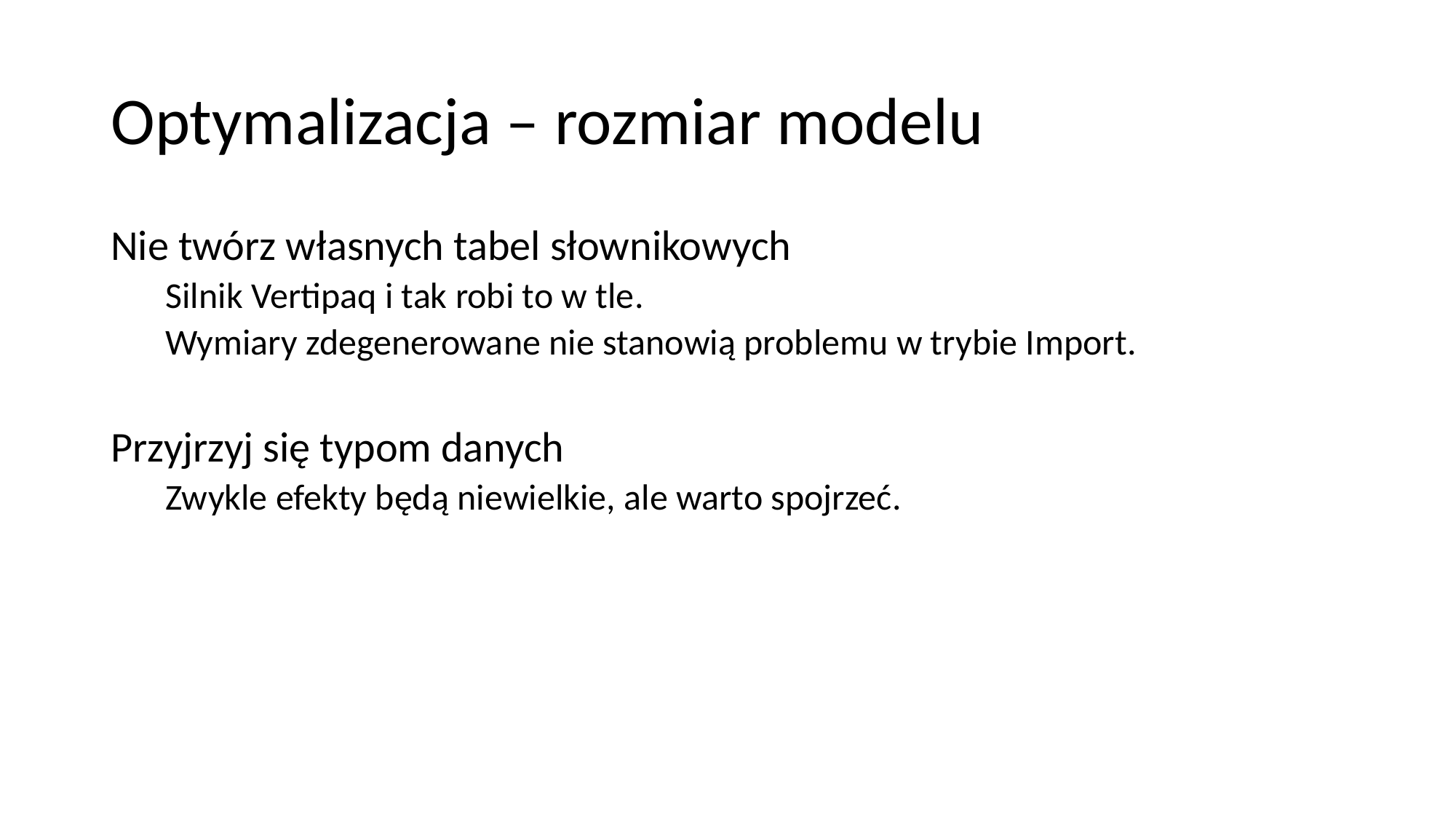

# Optymalizacja – rozmiar modelu
Nie twórz własnych tabel słownikowych
Silnik Vertipaq i tak robi to w tle.
Wymiary zdegenerowane nie stanowią problemu w trybie Import.

Przyjrzyj się typom danych
Zwykle efekty będą niewielkie, ale warto spojrzeć.